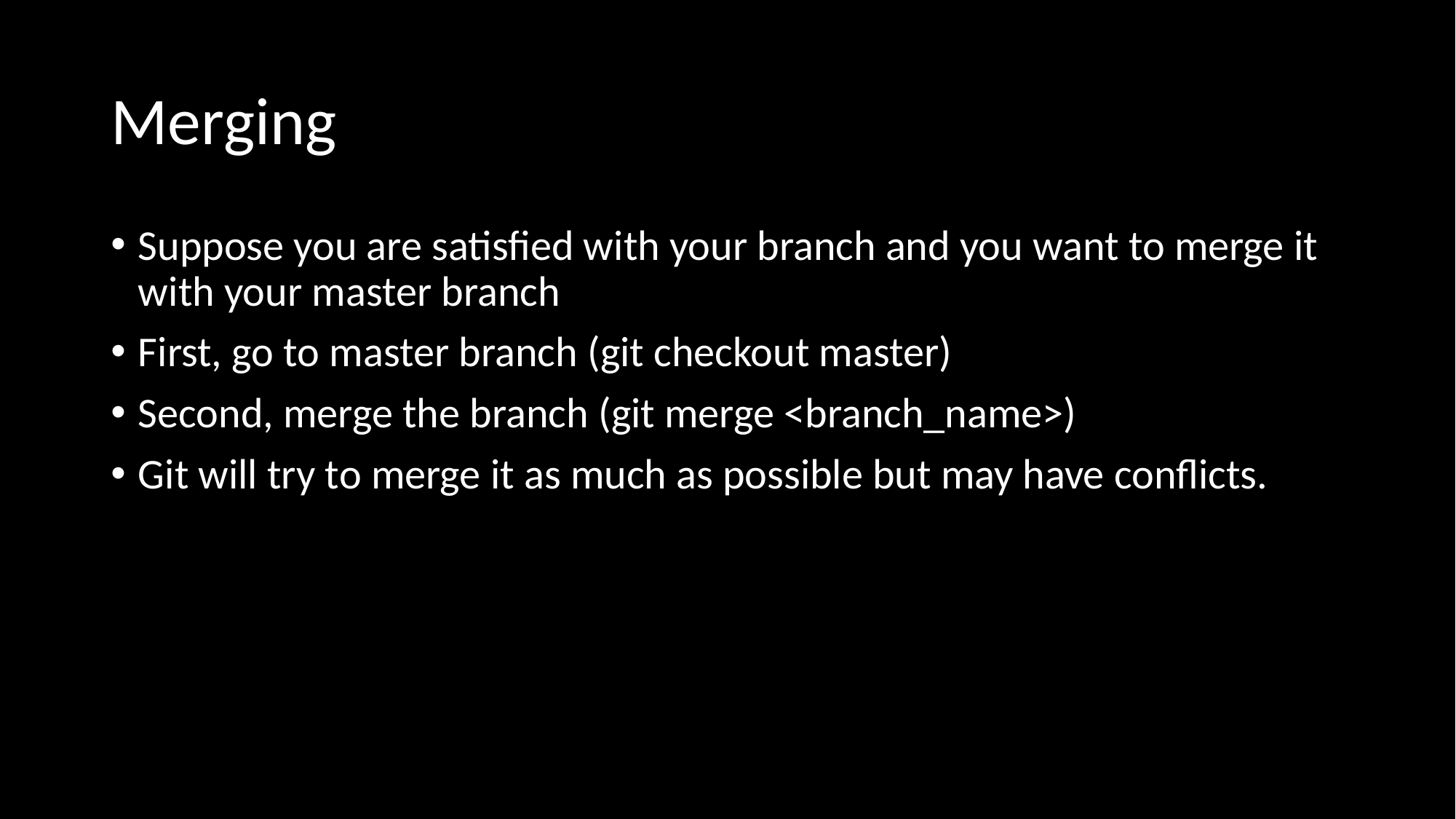

# Merging
Suppose you are satisfied with your branch and you want to merge it with your master branch
First, go to master branch (git checkout master)
Second, merge the branch (git merge <branch_name>)
Git will try to merge it as much as possible but may have conflicts.